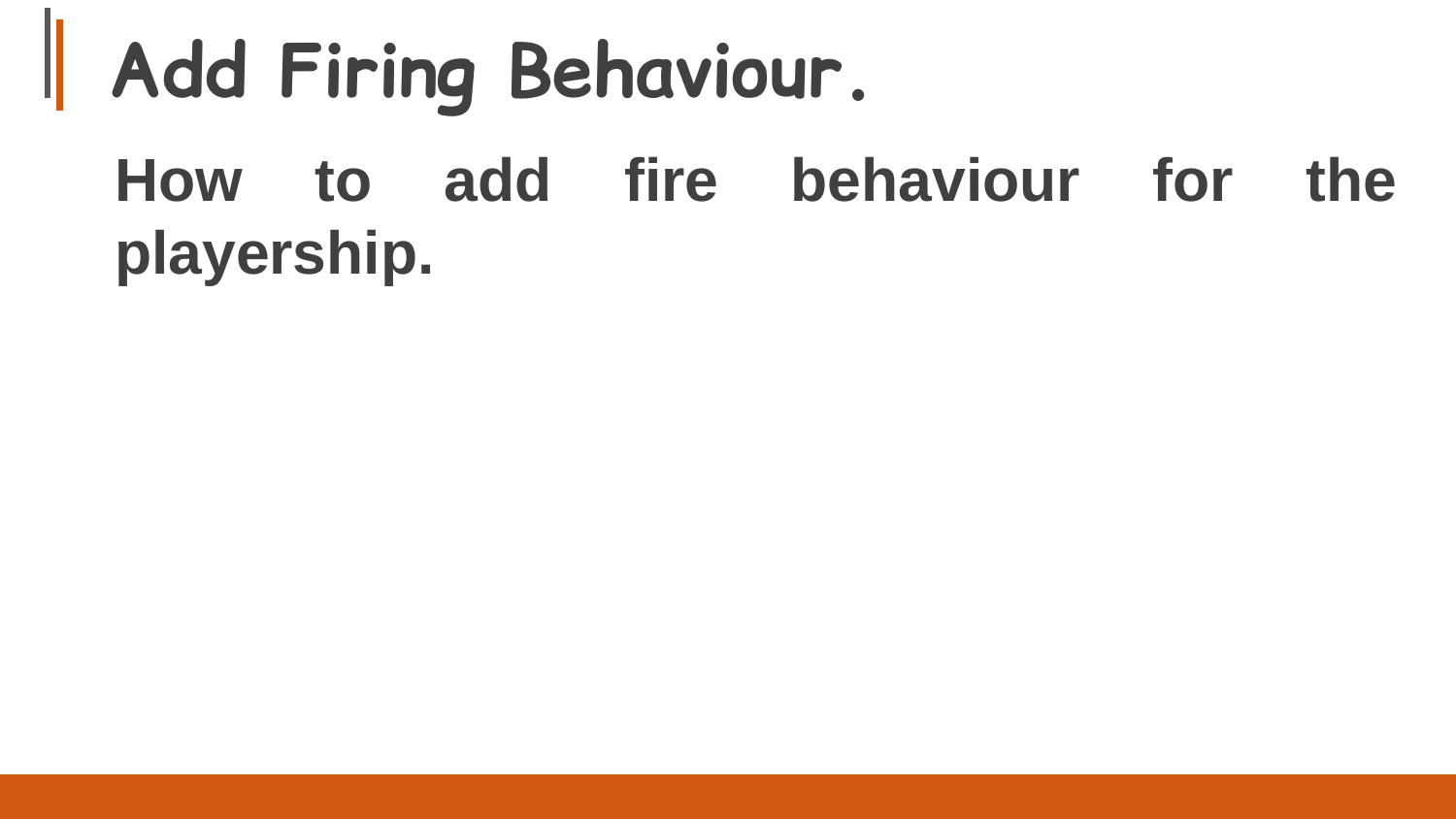

# Add Firing Behaviour.
How to add fire behaviour for the playership.